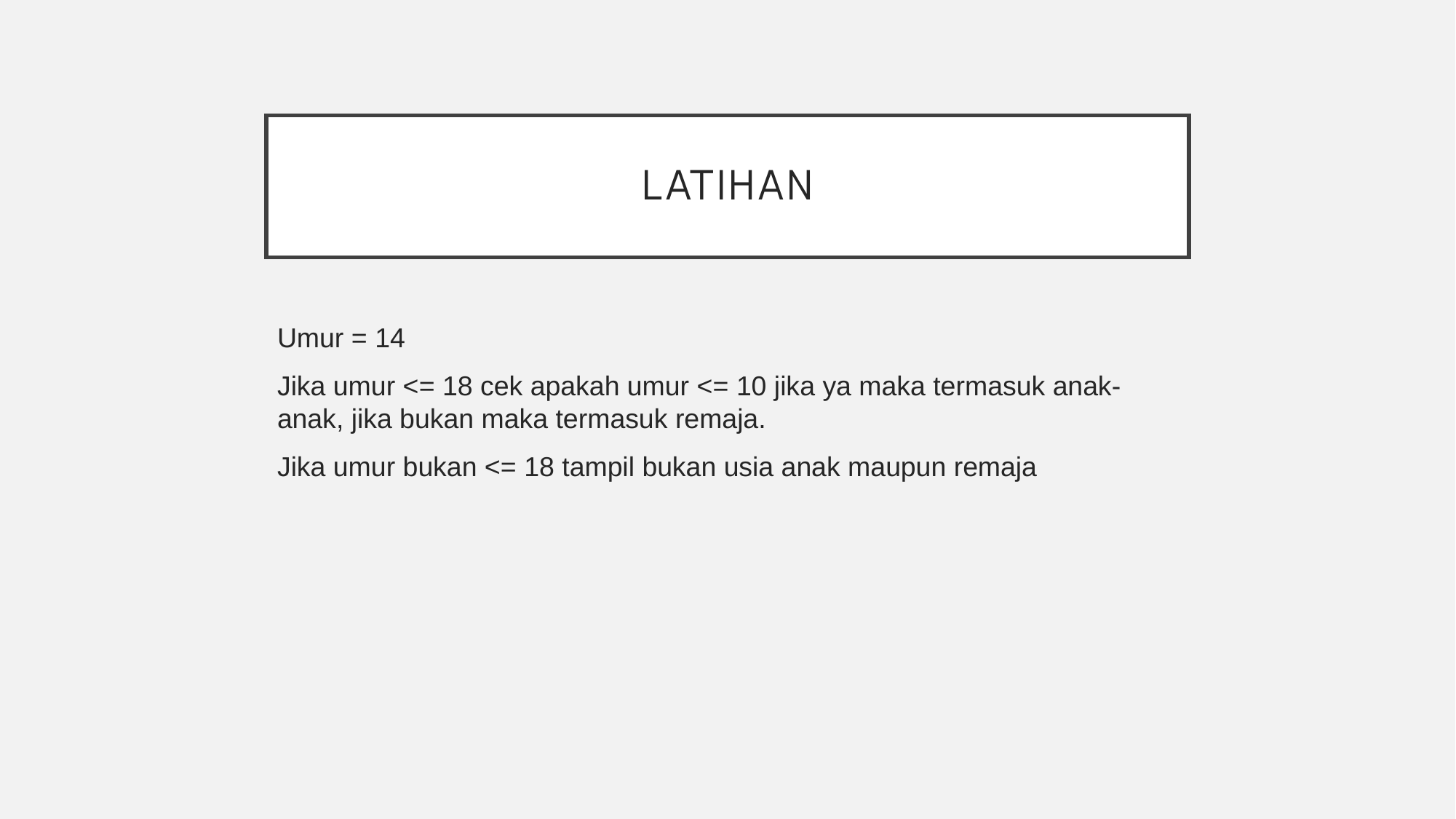

# LATIHAN
Umur = 14
Jika umur <= 18 cek apakah umur <= 10 jika ya maka termasuk anak-anak, jika bukan maka termasuk remaja.
Jika umur bukan <= 18 tampil bukan usia anak maupun remaja